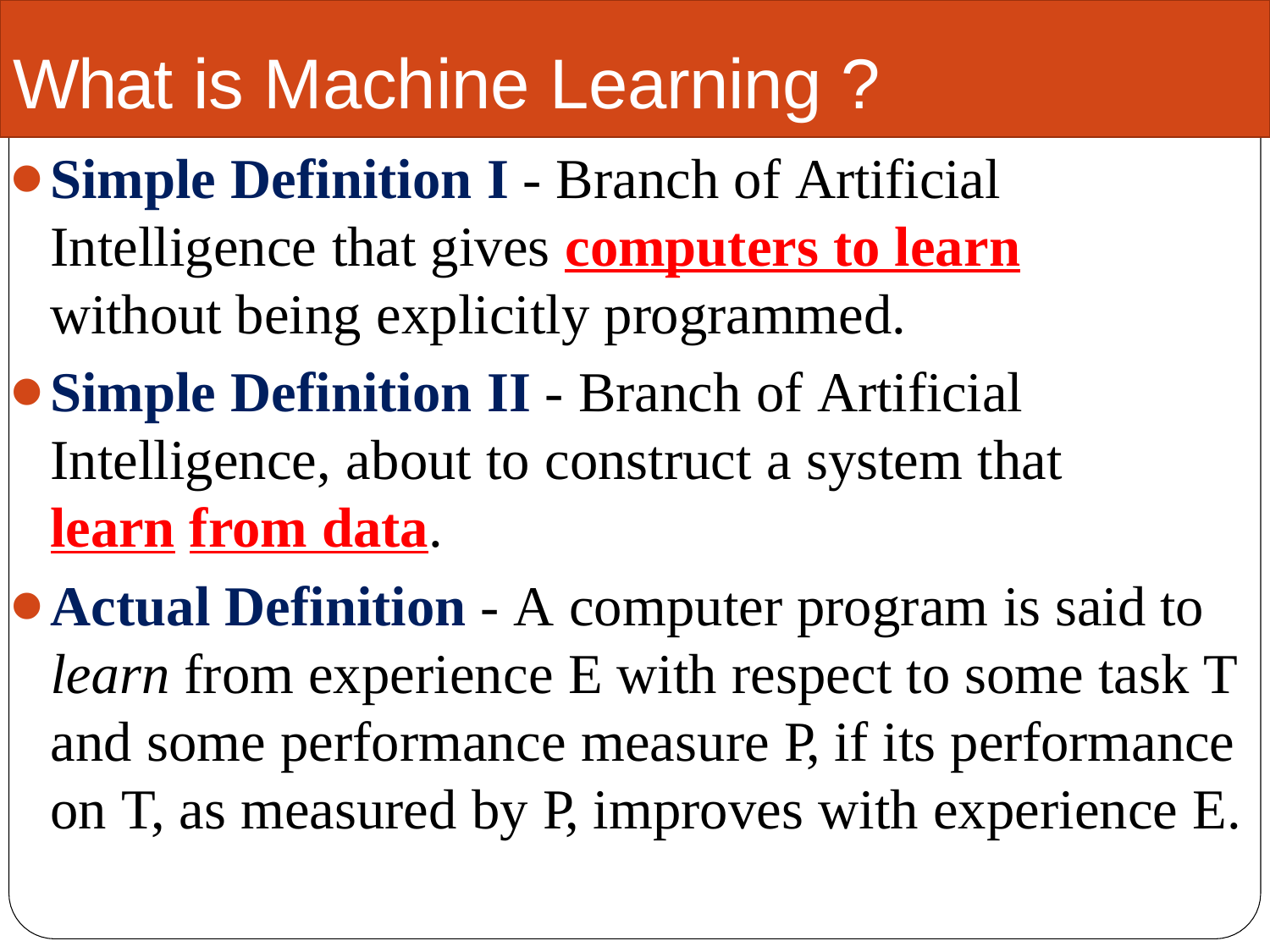

# What is Machine Learning ?
Simple Definition I - Branch of Artificial Intelligence that gives computers to learn without being explicitly programmed.
Simple Definition II - Branch of Artificial Intelligence, about to construct a system that learn from data.
Actual Definition - A computer program is said to learn from experience E with respect to some task T and some performance measure P, if its performance on T, as measured by P, improves with experience E.